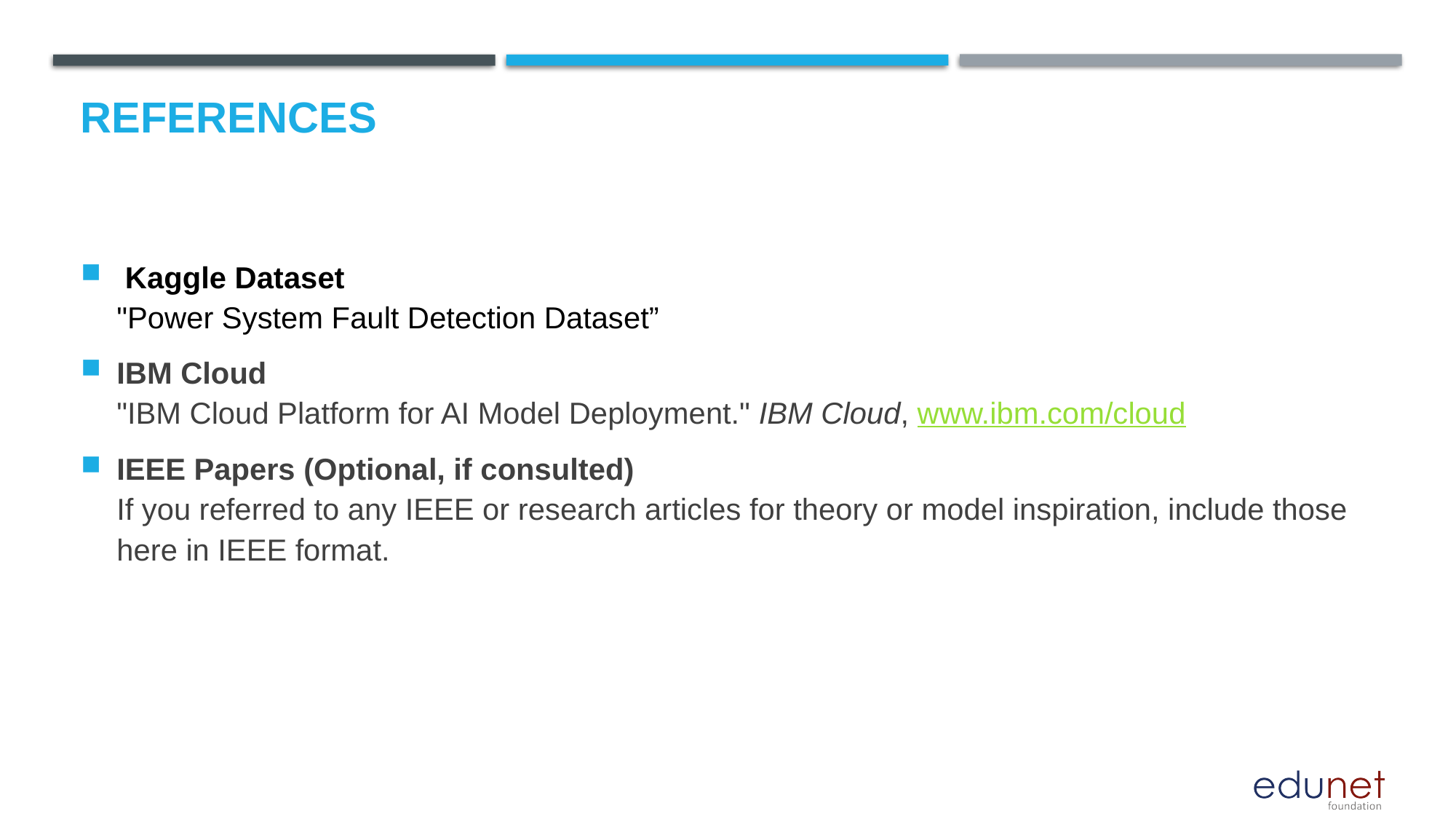

# References
 Kaggle Dataset
"Power System Fault Detection Dataset”
IBM Cloud
"IBM Cloud Platform for AI Model Deployment." IBM Cloud, www.ibm.com/cloud
IEEE Papers (Optional, if consulted)
If you referred to any IEEE or research articles for theory or model inspiration, include those here in IEEE format.